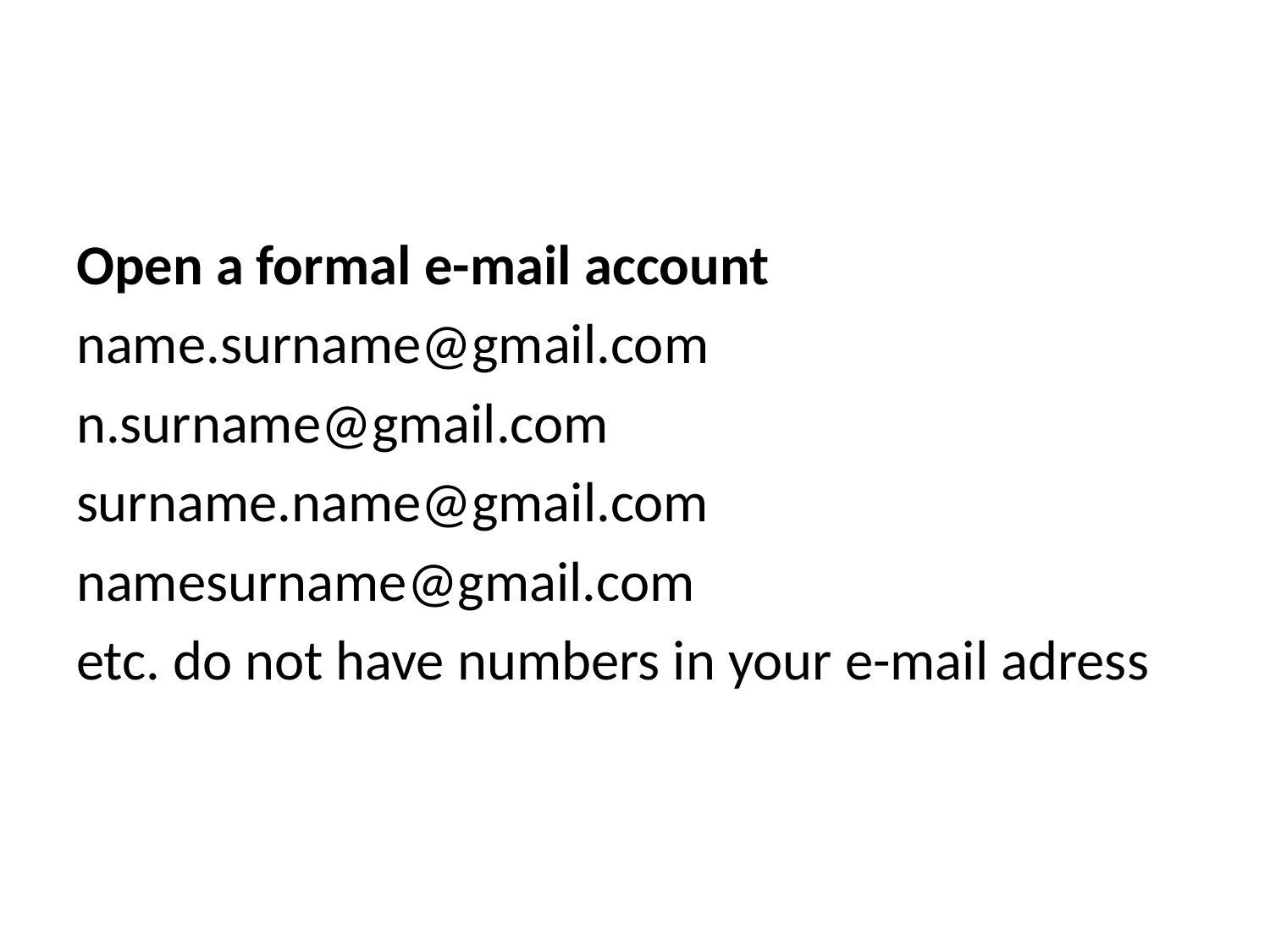

Open a formal e-mail account
name.surname@gmail.com
n.surname@gmail.com
surname.name@gmail.com
namesurname@gmail.com
etc. do not have numbers in your e-mail adress